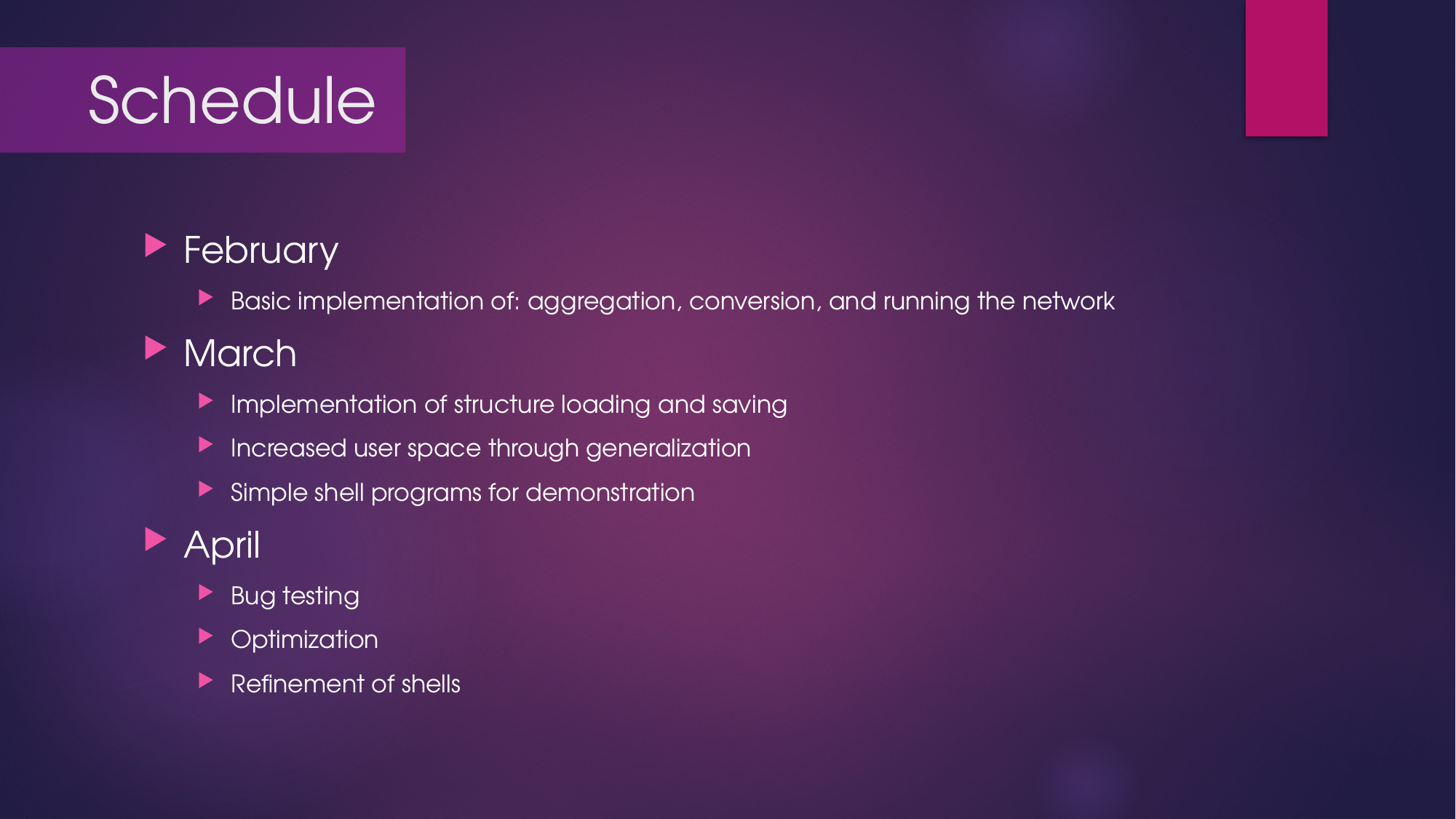

# Schedule
February
Basic implementation of: aggregation, conversion, and running the network
March
Implementation of structure loading and saving
Increased user space through generalization
Simple shell programs for demonstration
April
Bug testing
Optimization
Refinement of shells